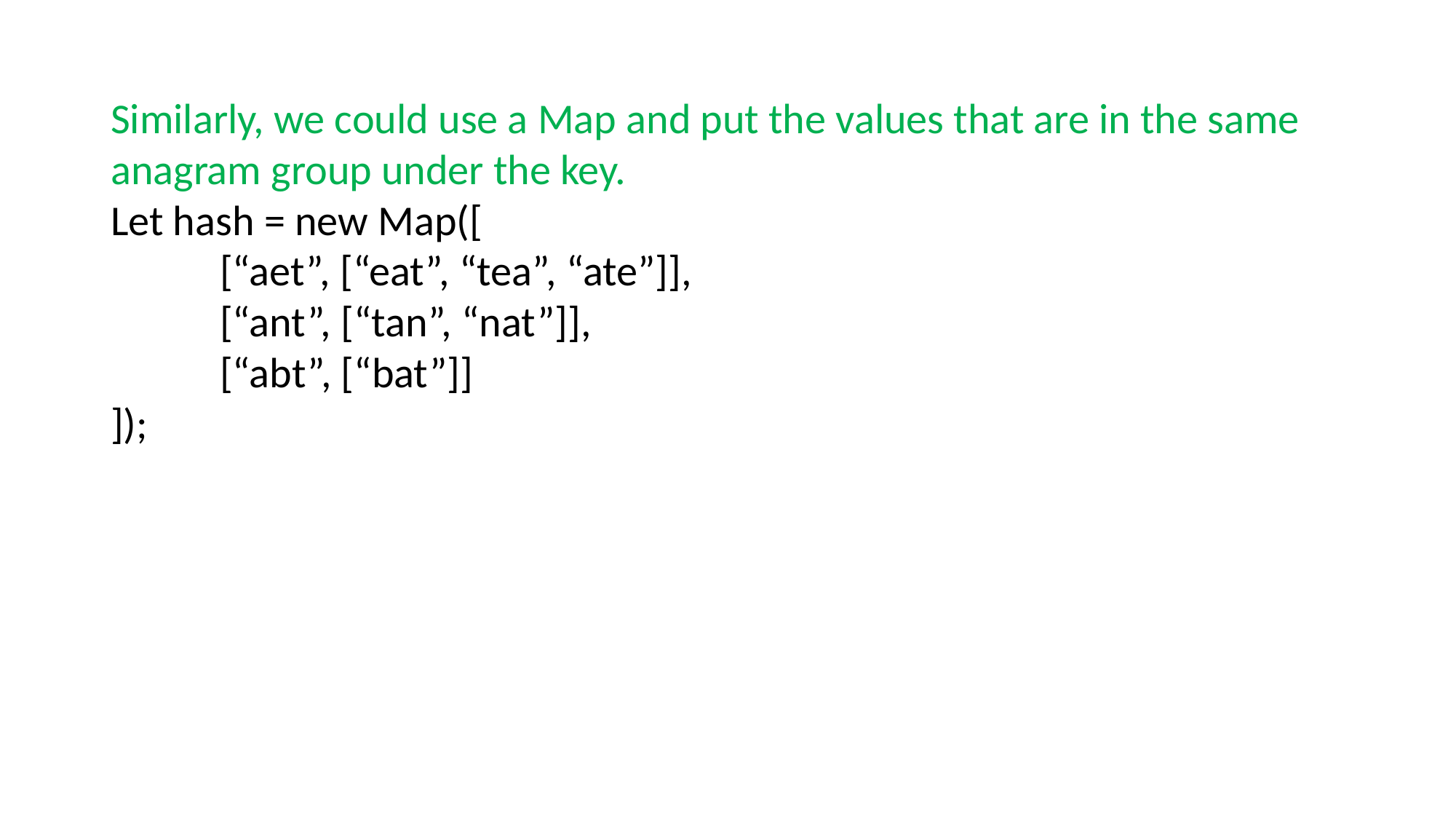

Similarly, we could use a Map and put the values that are in the same anagram group under the key.
Let hash = new Map([
	[“aet”, [“eat”, “tea”, “ate”]],
	[“ant”, [“tan”, “nat”]],
	[“abt”, [“bat”]]
]);